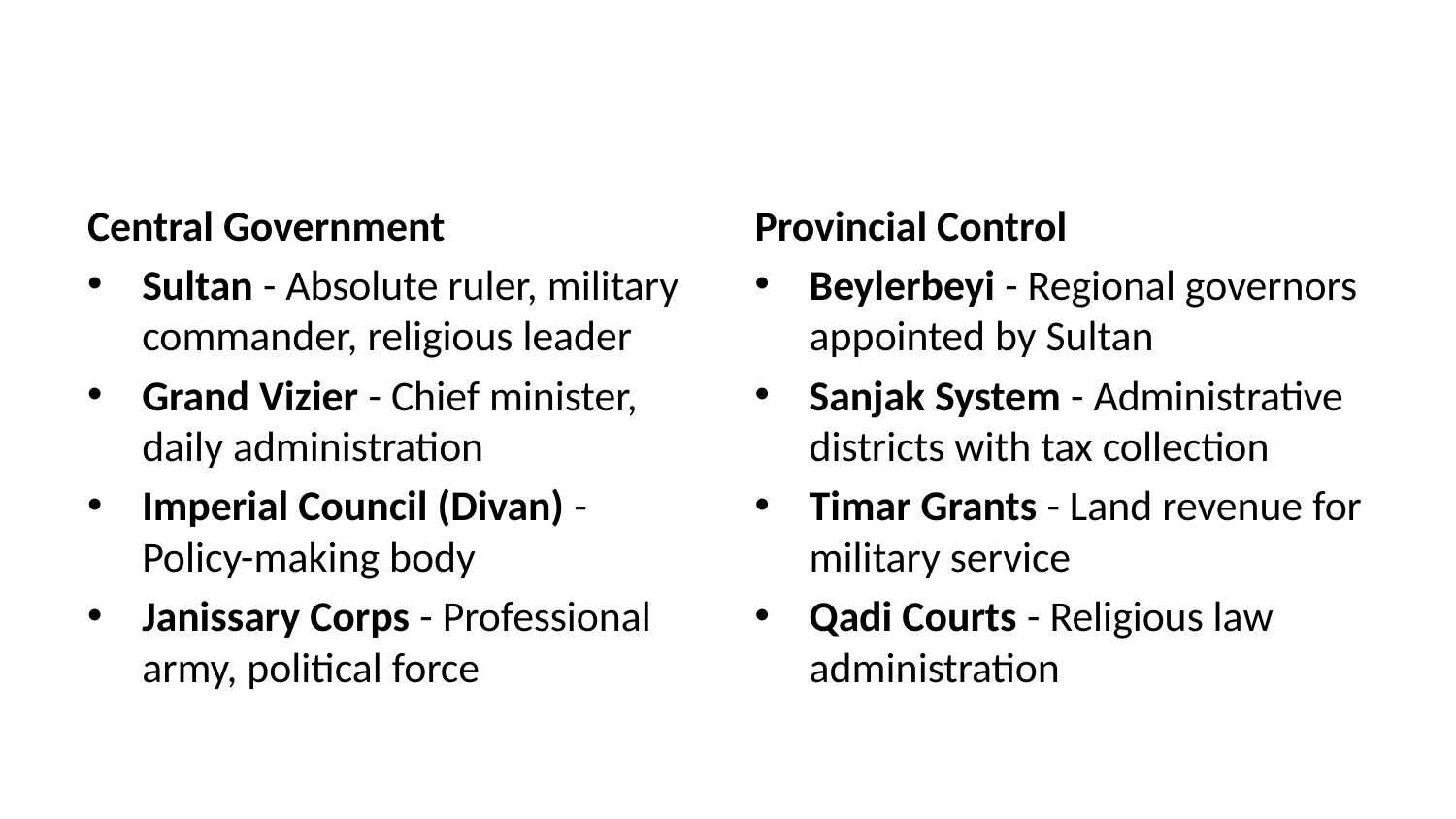

Central Government
Sultan - Absolute ruler, military commander, religious leader
Grand Vizier - Chief minister, daily administration
Imperial Council (Divan) - Policy-making body
Janissary Corps - Professional army, political force
Provincial Control
Beylerbeyi - Regional governors appointed by Sultan
Sanjak System - Administrative districts with tax collection
Timar Grants - Land revenue for military service
Qadi Courts - Religious law administration